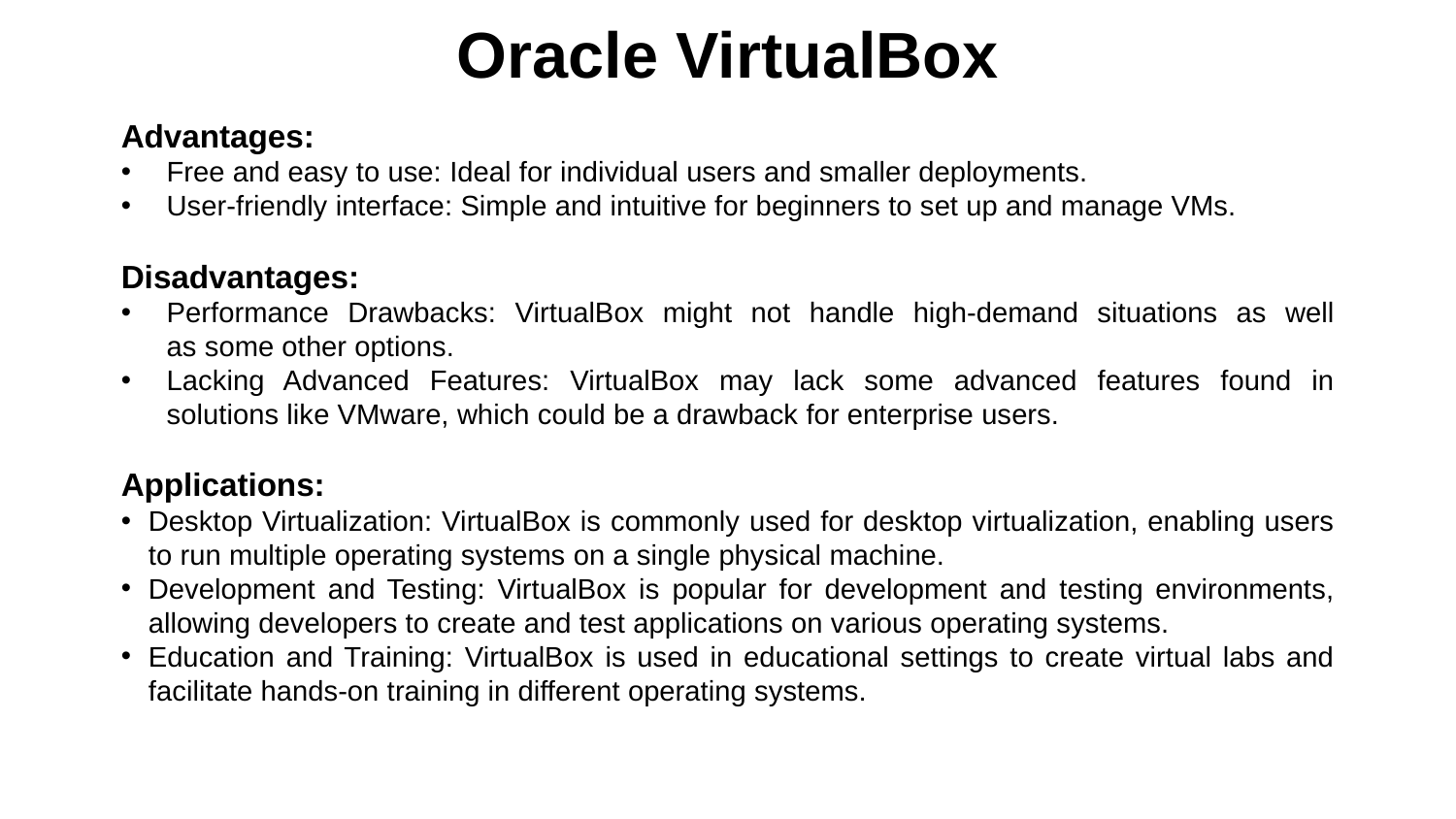

# Oracle VirtualBox
Advantages:
Free and easy to use: Ideal for individual users and smaller deployments.
User-friendly interface: Simple and intuitive for beginners to set up and manage VMs.

Disadvantages:
Performance Drawbacks: VirtualBox might not handle high-demand situations as well as some other options.
Lacking Advanced Features: VirtualBox may lack some advanced features found in solutions like VMware, which could be a drawback for enterprise users.

Applications:
Desktop Virtualization: VirtualBox is commonly used for desktop virtualization, enabling users to run multiple operating systems on a single physical machine.
Development and Testing: VirtualBox is popular for development and testing environments, allowing developers to create and test applications on various operating systems.
Education and Training: VirtualBox is used in educational settings to create virtual labs and facilitate hands-on training in different operating systems.